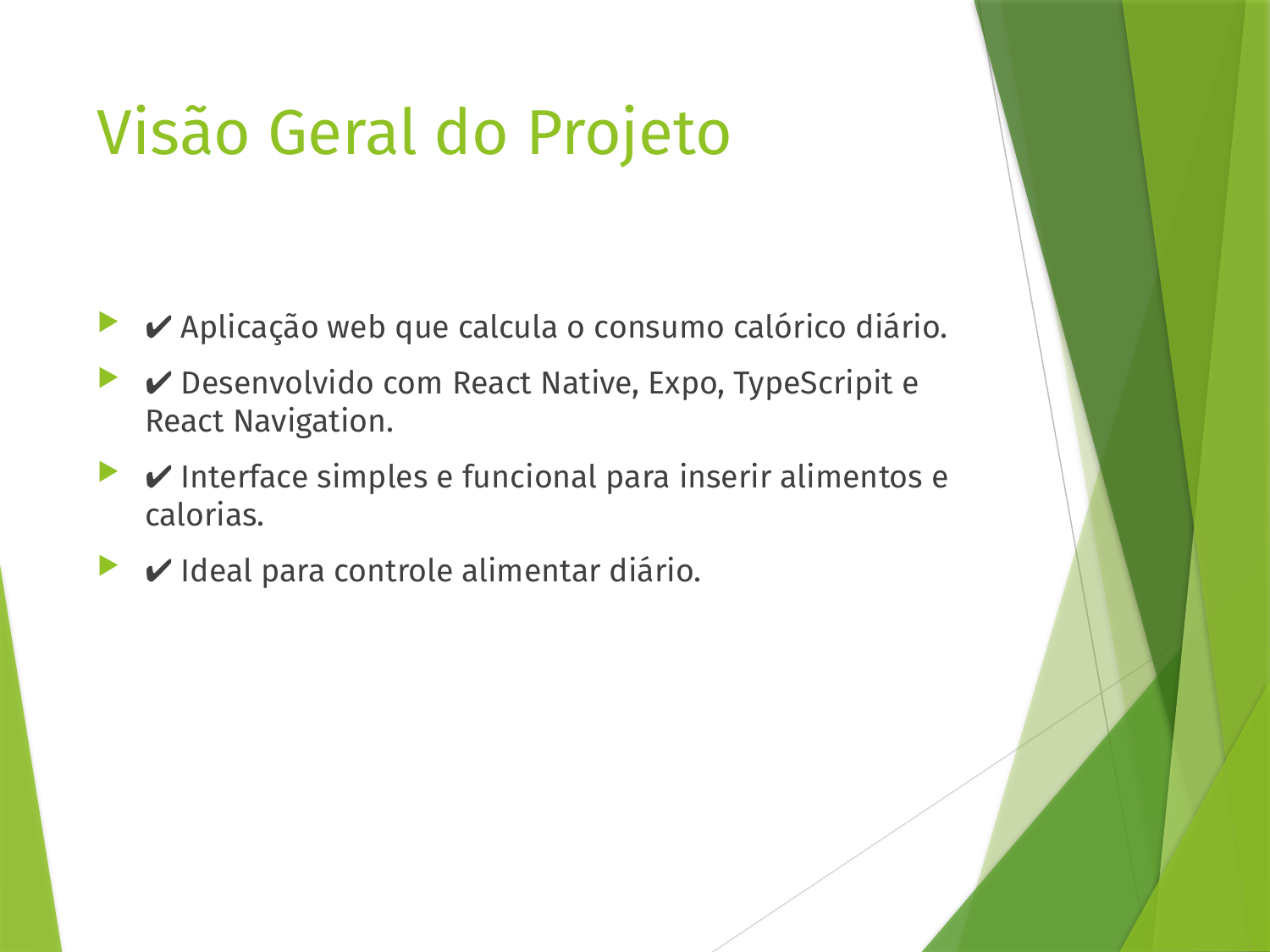

# Visão Geral do Projeto
✔ Aplicação web que calcula o consumo calórico diário.
✔ Desenvolvido com React Native, Expo, TypeScripit e React Navigation.
✔ Interface simples e funcional para inserir alimentos e calorias.
✔ Ideal para controle alimentar diário.